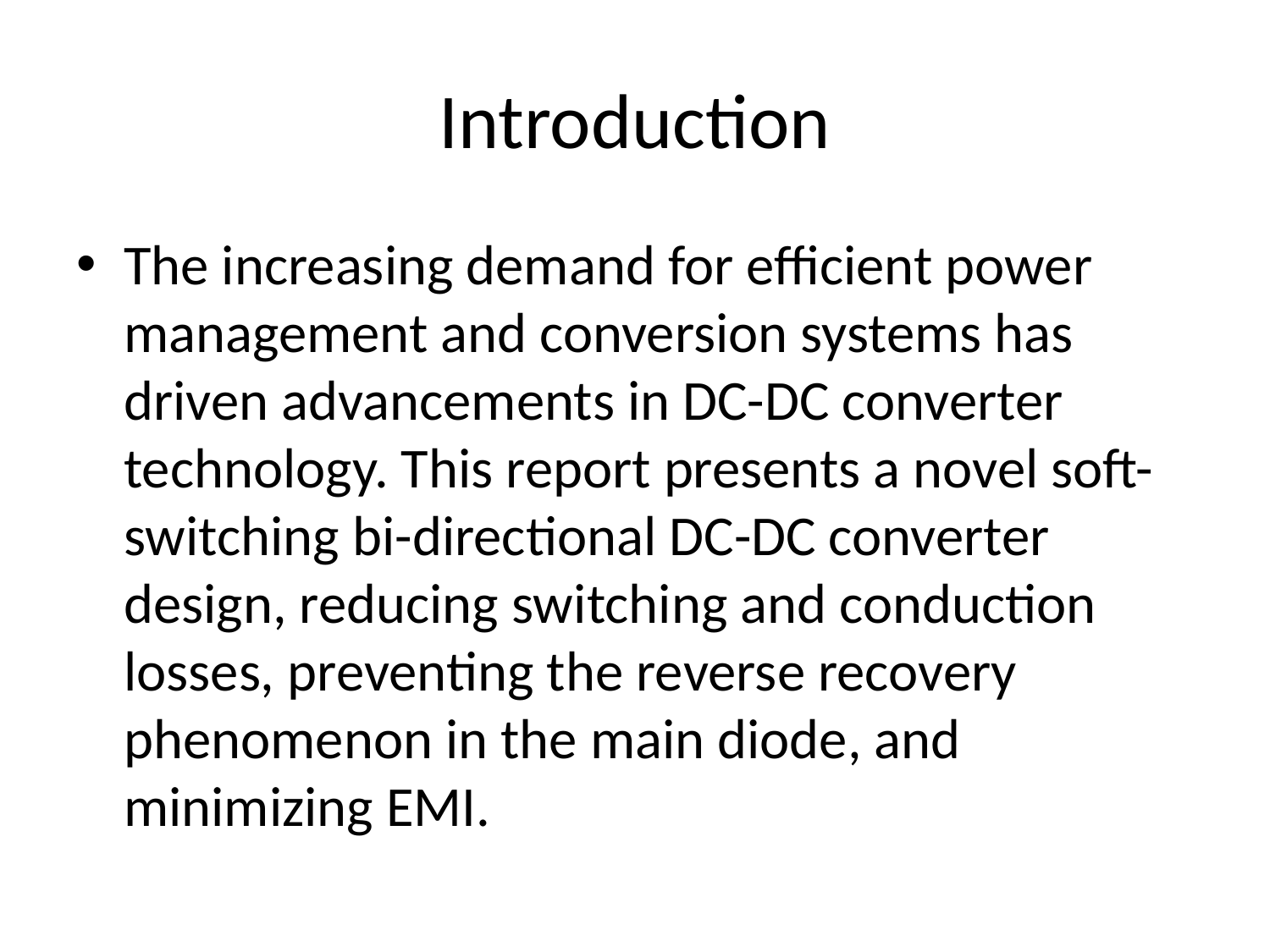

# Introduction
The increasing demand for efficient power management and conversion systems has driven advancements in DC-DC converter technology. This report presents a novel soft-switching bi-directional DC-DC converter design, reducing switching and conduction losses, preventing the reverse recovery phenomenon in the main diode, and minimizing EMI.